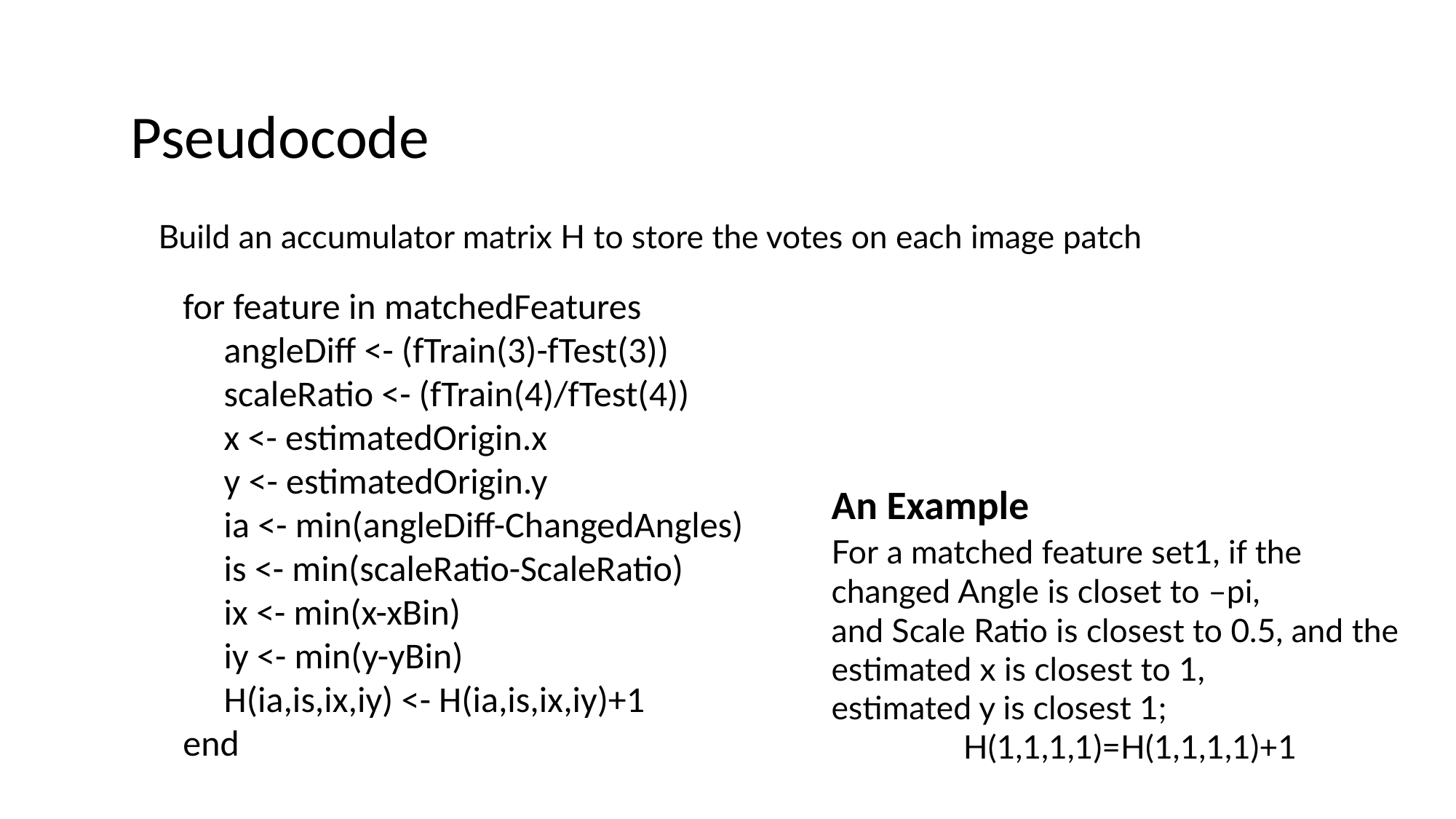

# Pseudocode
Build an accumulator matrix H to store the votes on each image patch
for feature in matchedFeatures
     angleDiff <- (fTrain(3)-fTest(3))
     scaleRatio <- (fTrain(4)/fTest(4))
     x <- estimatedOrigin.x
     y <- estimatedOrigin.y
     ia <- min(angleDiff-ChangedAngles)
     is <- min(scaleRatio-ScaleRatio)
     ix <- min(x-xBin)
     iy <- min(y-yBin)
     H(ia,is,ix,iy) <- H(ia,is,ix,iy)+1
end
An Example
For a matched feature set1, if the changed Angle is closet to –pi,
and Scale Ratio is closest to 0.5, and the estimated x is closest to 1,
estimated y is closest 1;
H(1,1,1,1)=H(1,1,1,1)+1